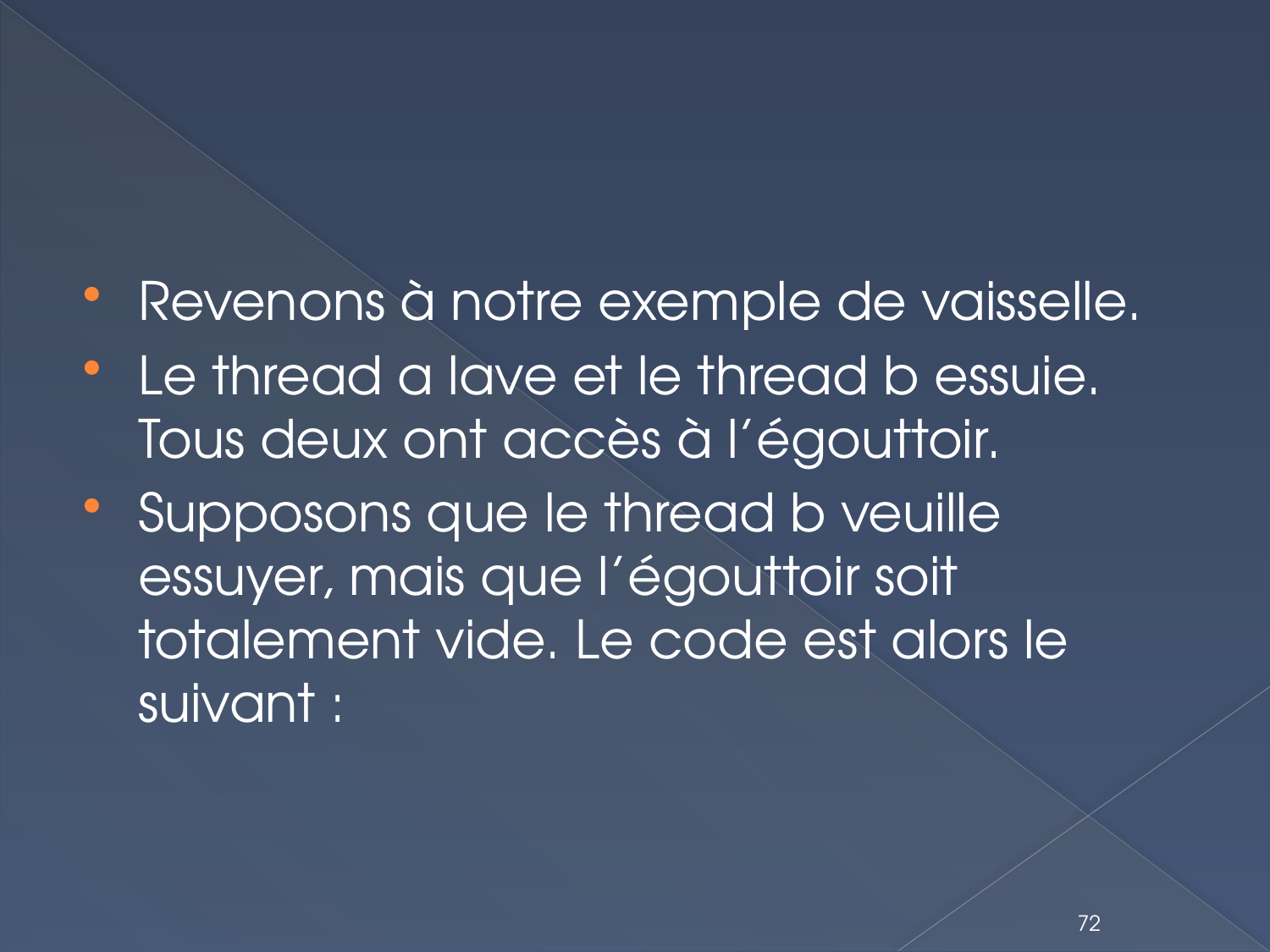

#
Revenons à notre exemple de vaisselle.
Le thread a lave et le thread b essuie. Tous deux ont accès à l’égouttoir.
Supposons que le thread b veuille essuyer, mais que l’égouttoir soit totalement vide. Le code est alors le suivant :

72